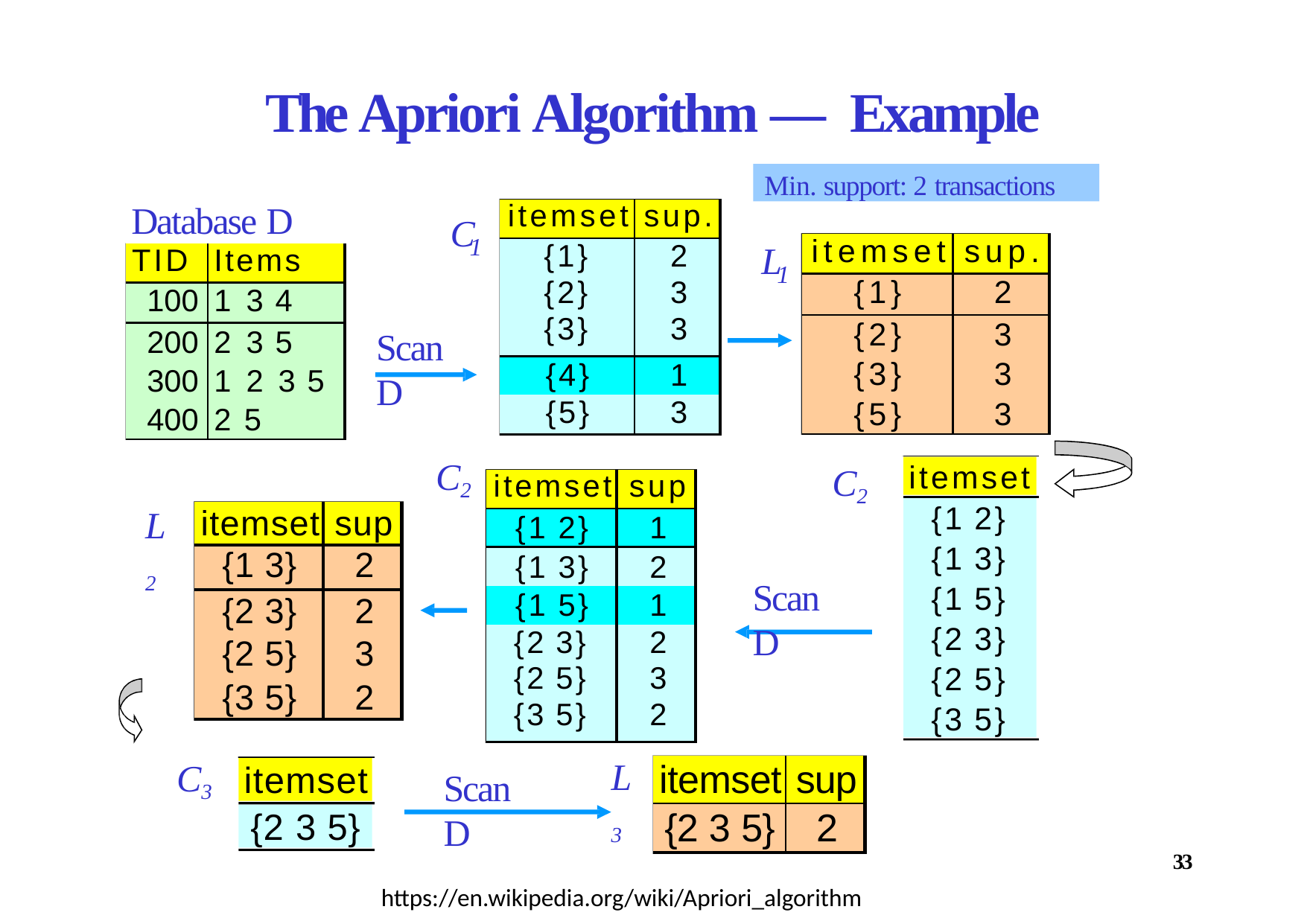

# The Apriori Algorithm — Example
Min. support: 2 transactions
Database D

| itemset | sup. |
| --- | --- |
| {1} {2} {3} | 2 3 3 |
| {4} | 1 |
| {5} | 3 |
C
1

| itemset | sup. |
| --- | --- |
| {1} | 2 |
| {2} | 3 |
| {3} | 3 |
| {5} | 3 |
L

| TID | Items |
| --- | --- |
| 100 | 1 3 4 |
| 200 | 2 3 5 |
| 300 | 1 2 3 5 |
| 400 | 2 5 |
1
Scan D

C2

itemset
C2

| itemset | sup |
| --- | --- |
| {1 2} | 1 |
| {1 3} | 2 |
| {1 5} | 1 |
| {2 3} {2 5} {3 5} | 2 3 2 |

{1 2}
{1 3}
{1 5}
{2 3}
{2 5}
{3 5}
L2

| itemset | sup |
| --- | --- |
| {1 3} | 2 |
| {2 3} | 2 |
| {2 5} | 3 |
| {3 5} | 2 |
Scan D

L3
C3

| itemset | sup |
| --- | --- |
| {2 3 5} | 2 |

itemset
Scan D

{2 3 5}

33
https://en.wikipedia.org/wiki/Apriori_algorithm